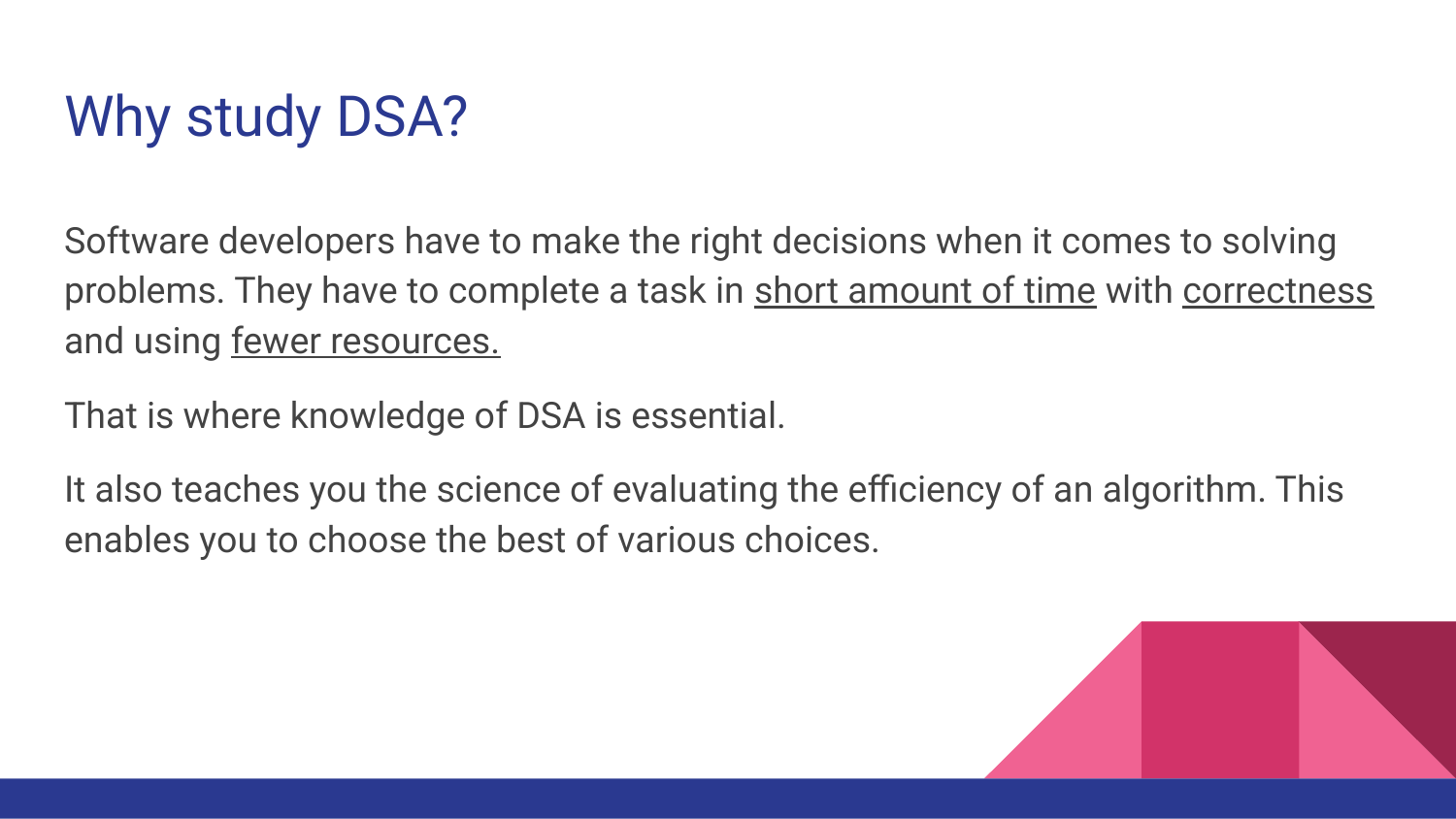

# Why study DSA?
Software developers have to make the right decisions when it comes to solving problems. They have to complete a task in short amount of time with correctness and using fewer resources.
That is where knowledge of DSA is essential.
It also teaches you the science of evaluating the efficiency of an algorithm. This enables you to choose the best of various choices.